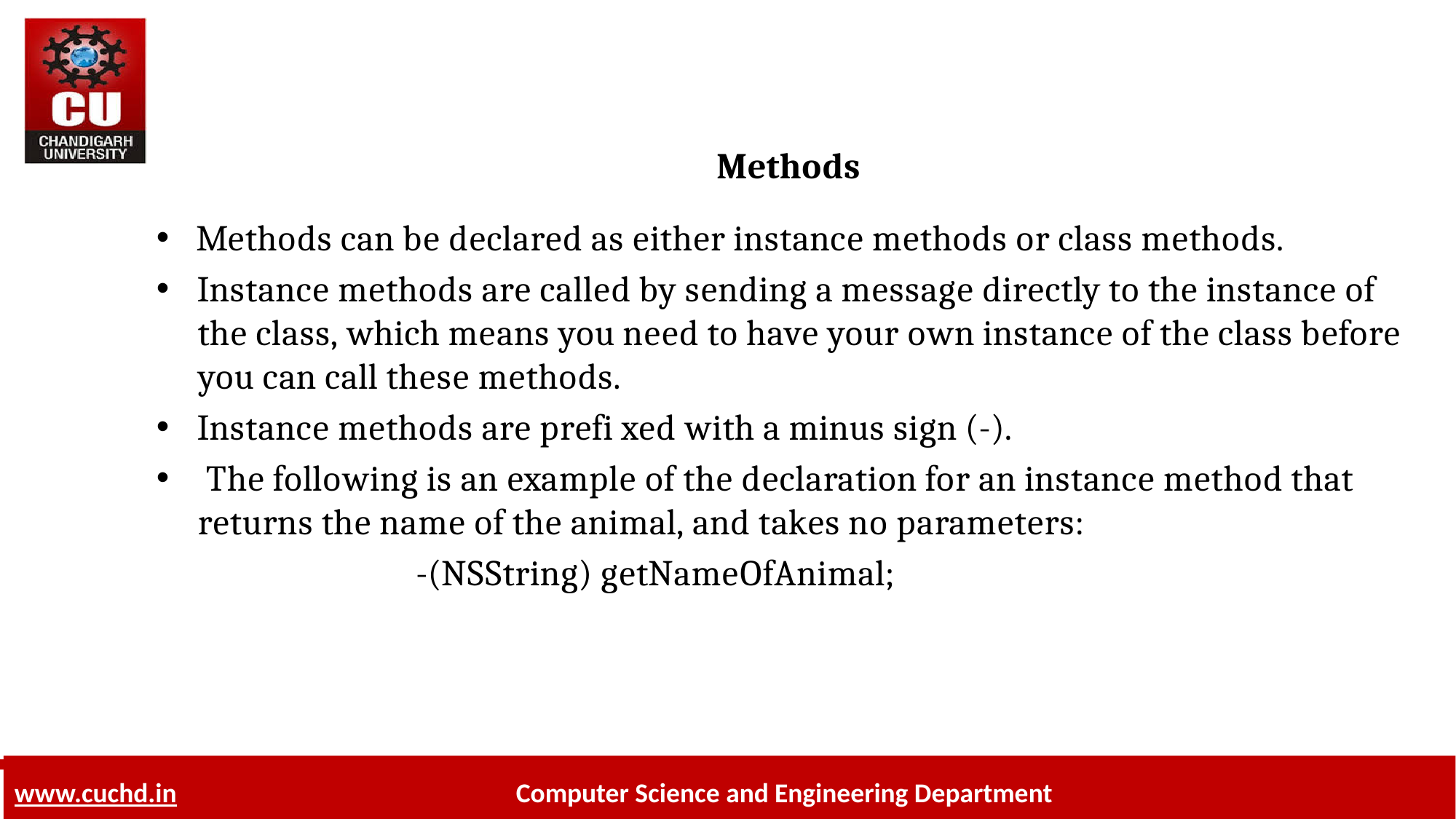

# Methods
Methods can be declared as either instance methods or class methods.
Instance methods are called by sending a message directly to the instance of the class, which means you need to have your own instance of the class before you can call these methods.
Instance methods are prefi xed with a minus sign (-).
 The following is an example of the declaration for an instance method that returns the name of the animal, and takes no parameters:
			-(NSString) getNameOfAnimal;